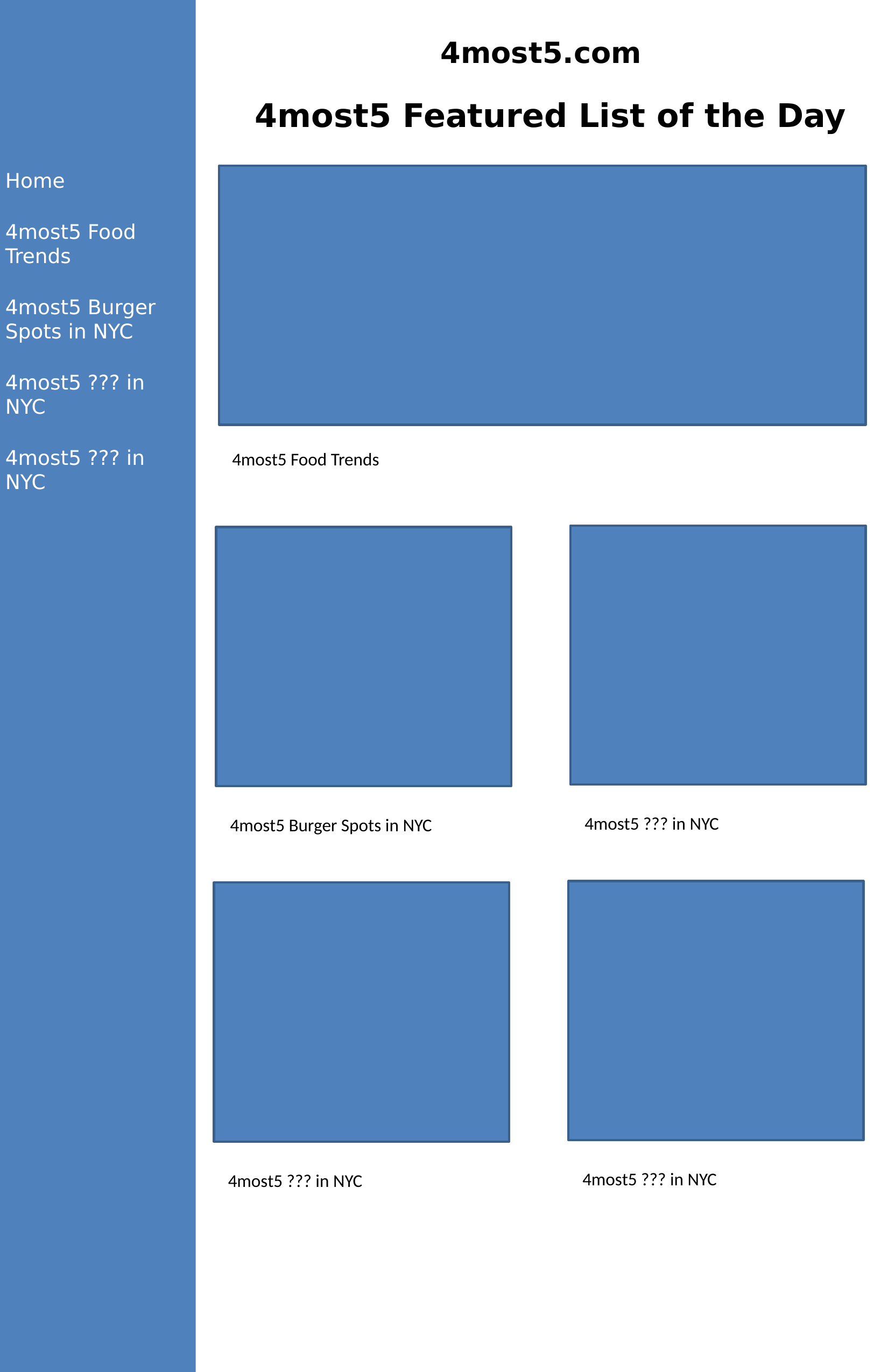

4most5.com
4most5 Featured List of the Day
Home
4most5 Food Trends
4most5 Burger Spots in NYC
4most5 ??? in NYC
4most5 ??? in NYC

4most5 Food Trends

4most5 ??? in NYC
4most5 Burger Spots in NYC

4most5 ??? in NYC
4most5 ??? in NYC